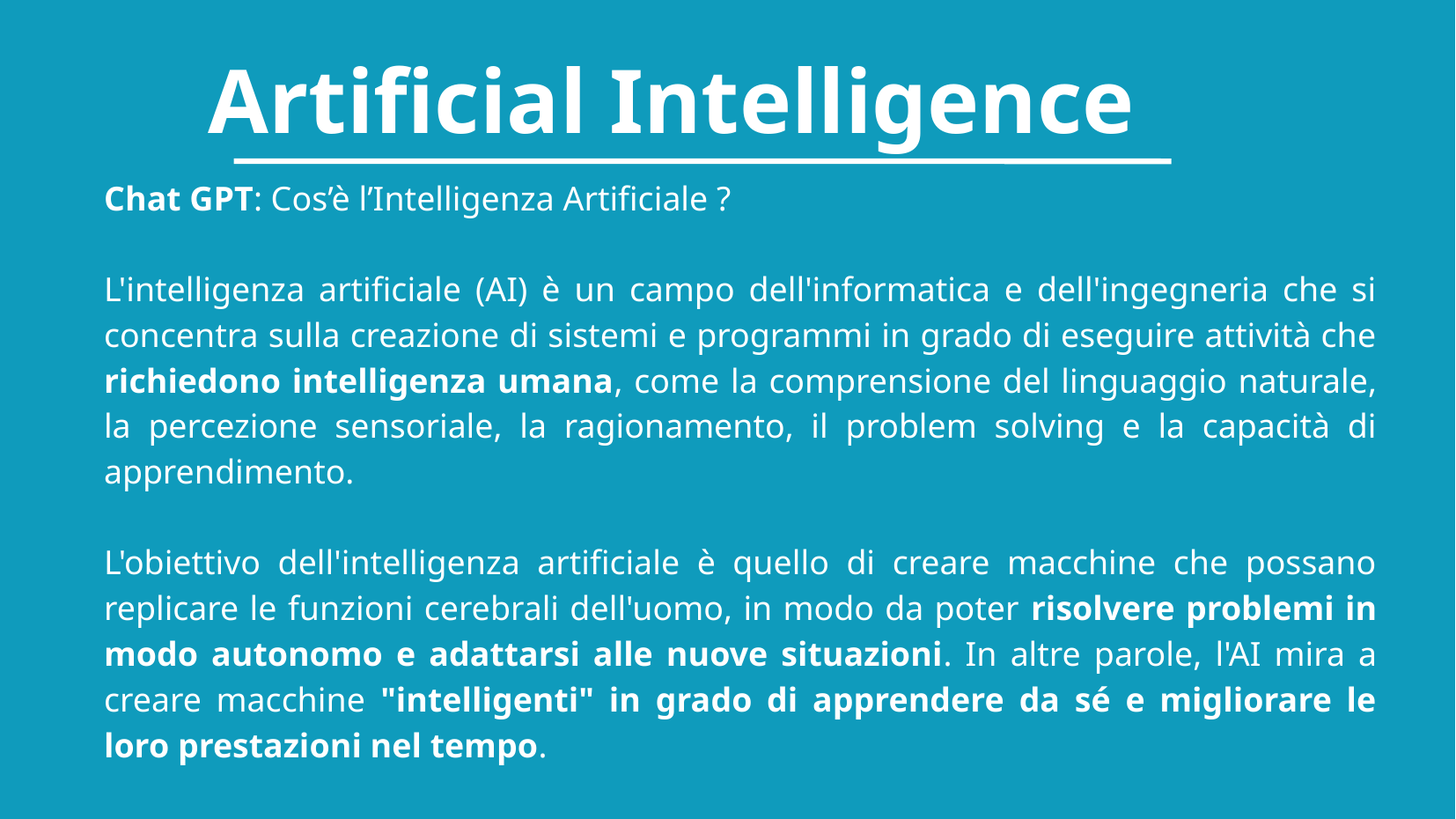

# Artificial Intelligence

Chat GPT: Cos’è l’Intelligenza Artificiale ?

L'intelligenza artificiale (AI) è un campo dell'informatica e dell'ingegneria che si concentra sulla creazione di sistemi e programmi in grado di eseguire attività che richiedono intelligenza umana, come la comprensione del linguaggio naturale, la percezione sensoriale, la ragionamento, il problem solving e la capacità di apprendimento.

L'obiettivo dell'intelligenza artificiale è quello di creare macchine che possano replicare le funzioni cerebrali dell'uomo, in modo da poter risolvere problemi in modo autonomo e adattarsi alle nuove situazioni. In altre parole, l'AI mira a creare macchine "intelligenti" in grado di apprendere da sé e migliorare le loro prestazioni nel tempo.